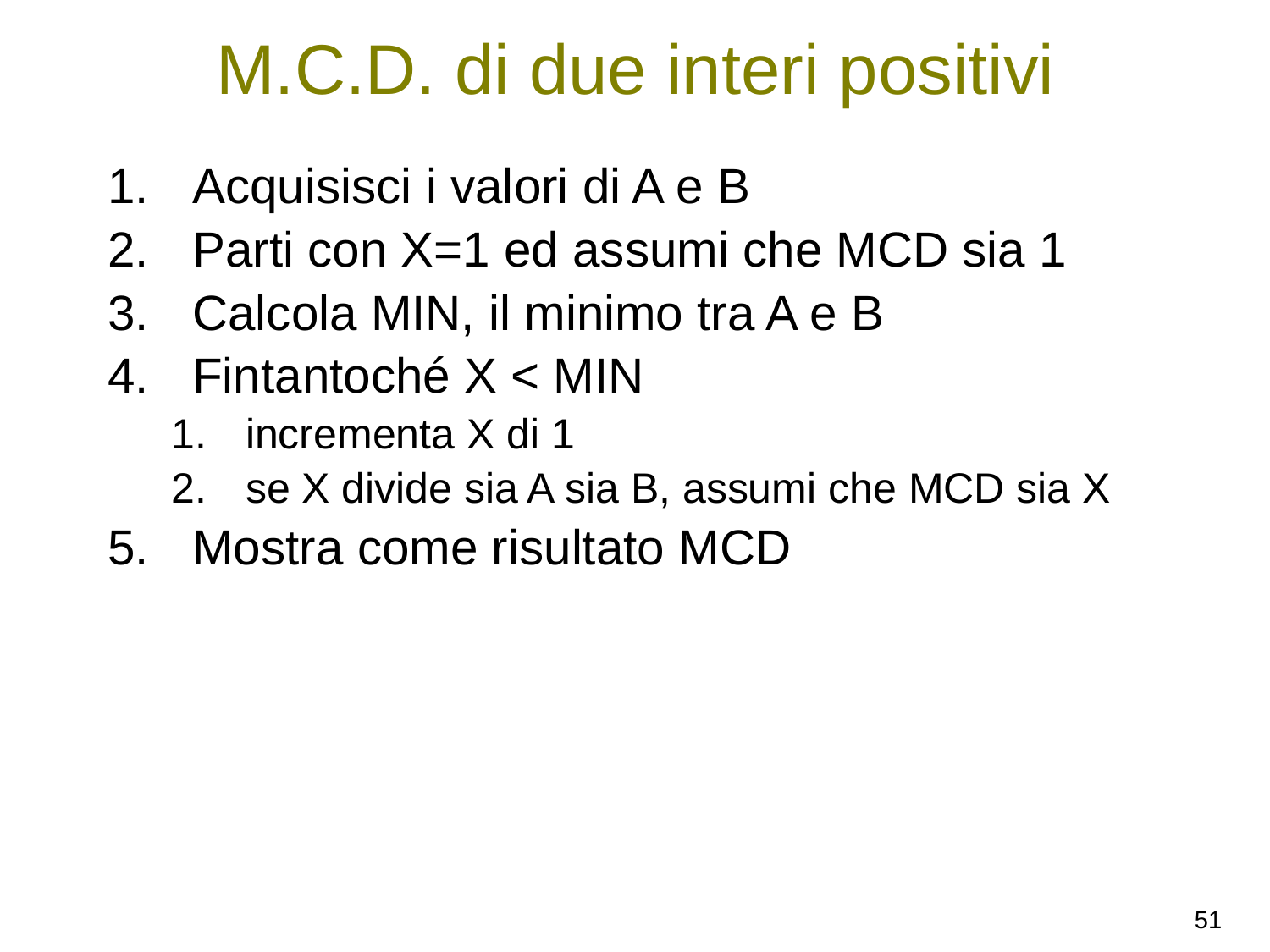

# M.C.D. di due interi positivi
Acquisisci i valori di A e B
Parti con X=1 ed assumi che MCD sia 1
Calcola MIN, il minimo tra A e B
Fintantoché X < MIN
incrementa X di 1
se X divide sia A sia B, assumi che MCD sia X
Mostra come risultato MCD
51